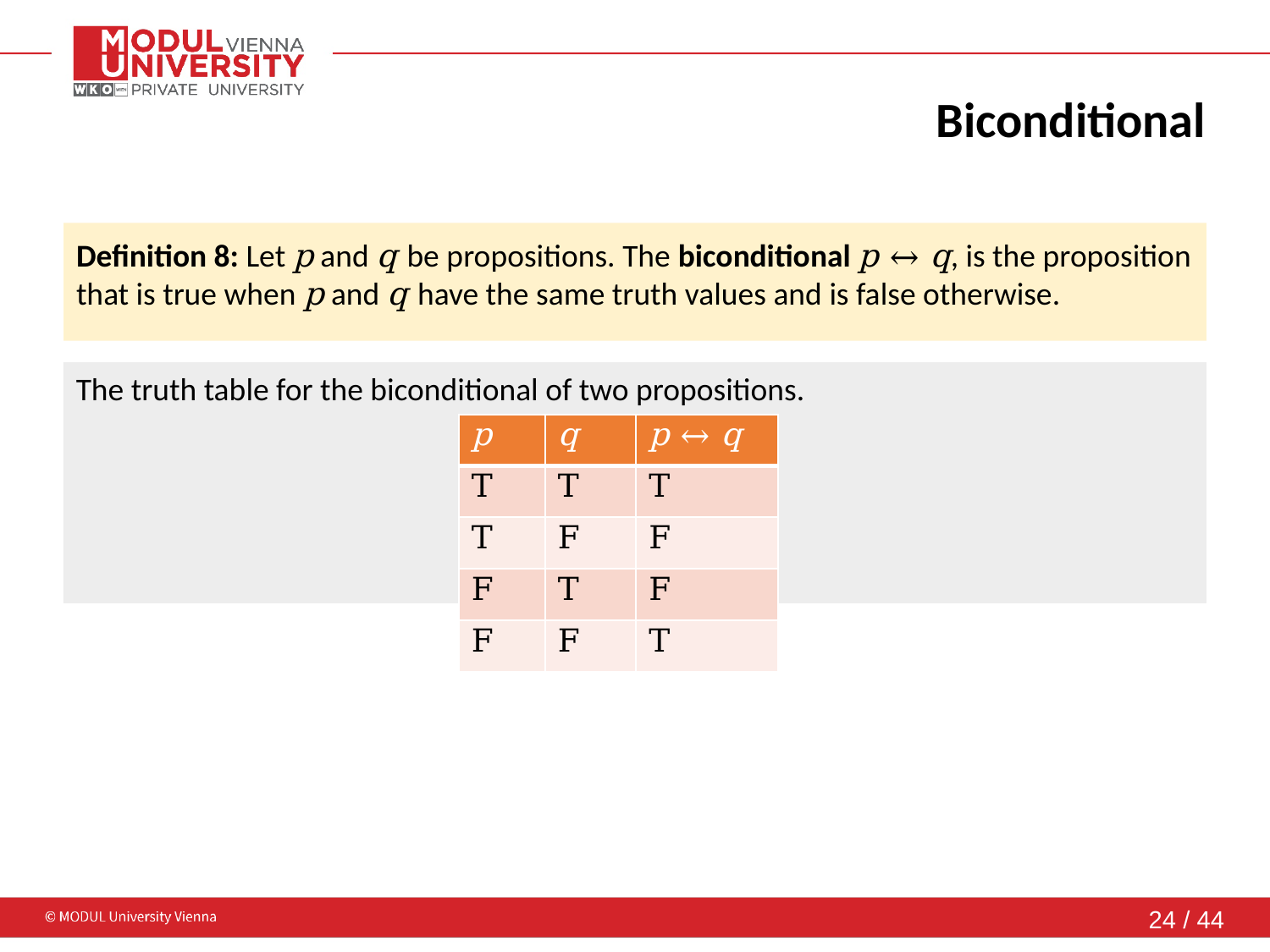

# Biconditional
Definition 8: Let p and q be propositions. The biconditional p ↔ q, is the proposition that is true when p and q have the same truth values and is false otherwise.

The truth table for the biconditional of two propositions.

| p | q | p ↔ q |
| --- | --- | --- |
| T | T | T |
| T | F | F |
| F | T | F |
| F | F | T |